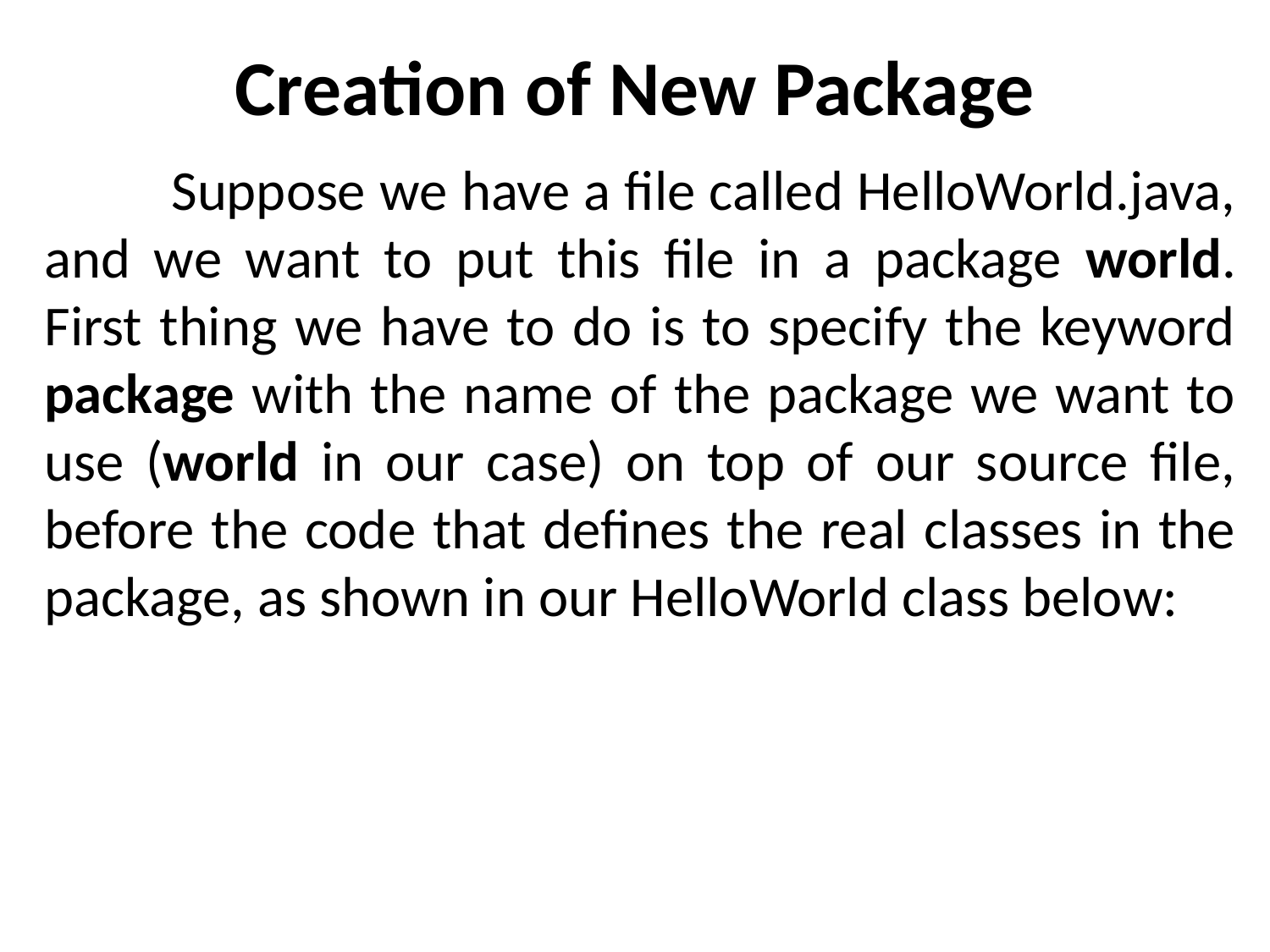

# Creation of New Package
	Suppose we have a file called HelloWorld.java, and we want to put this file in a package world. First thing we have to do is to specify the keyword package with the name of the package we want to use (world in our case) on top of our source file, before the code that defines the real classes in the package, as shown in our HelloWorld class below: